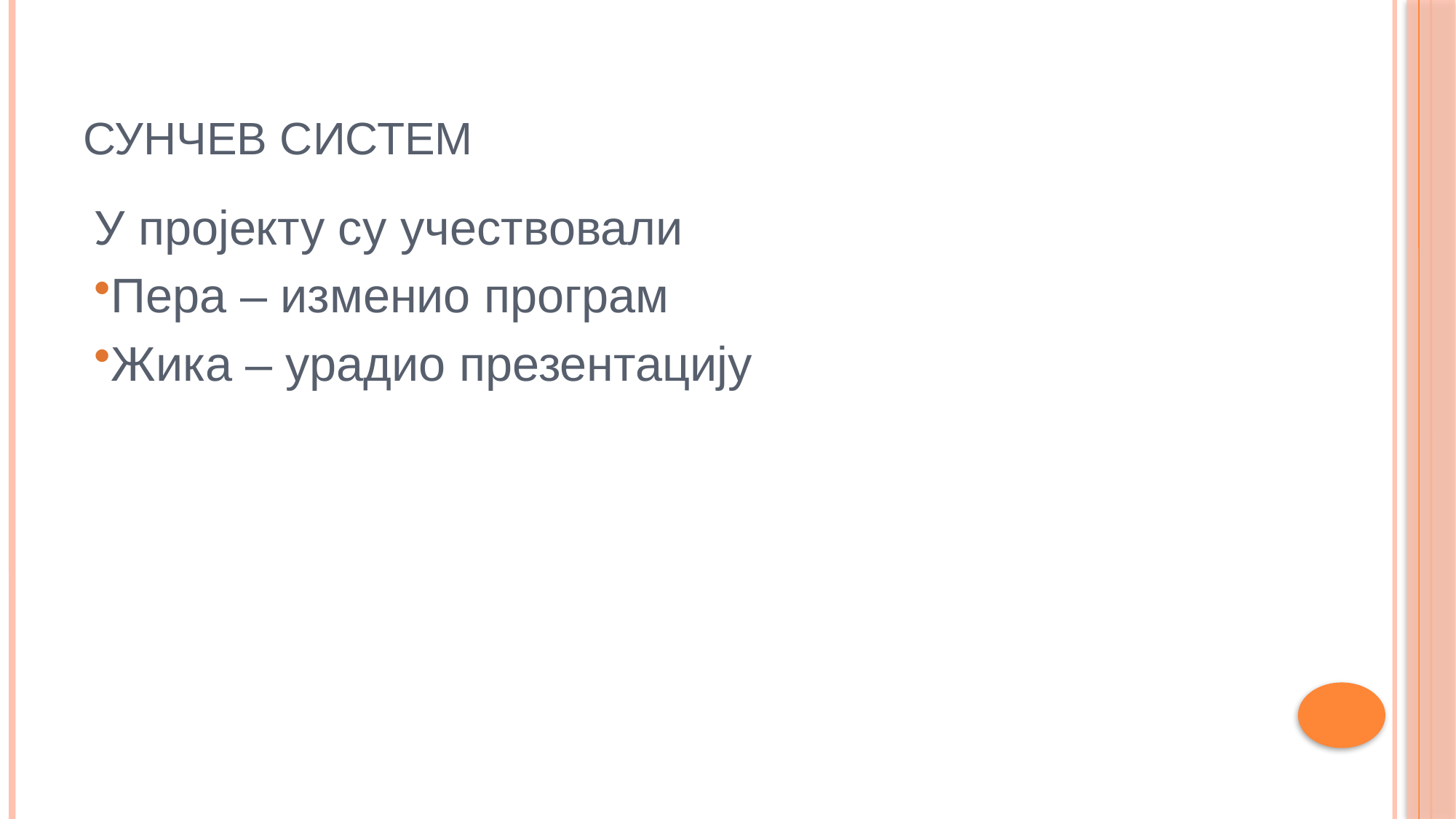

# Сунчев систем
У пројекту су учествовали
Пера – изменио програм
Жика – урадио презентацију